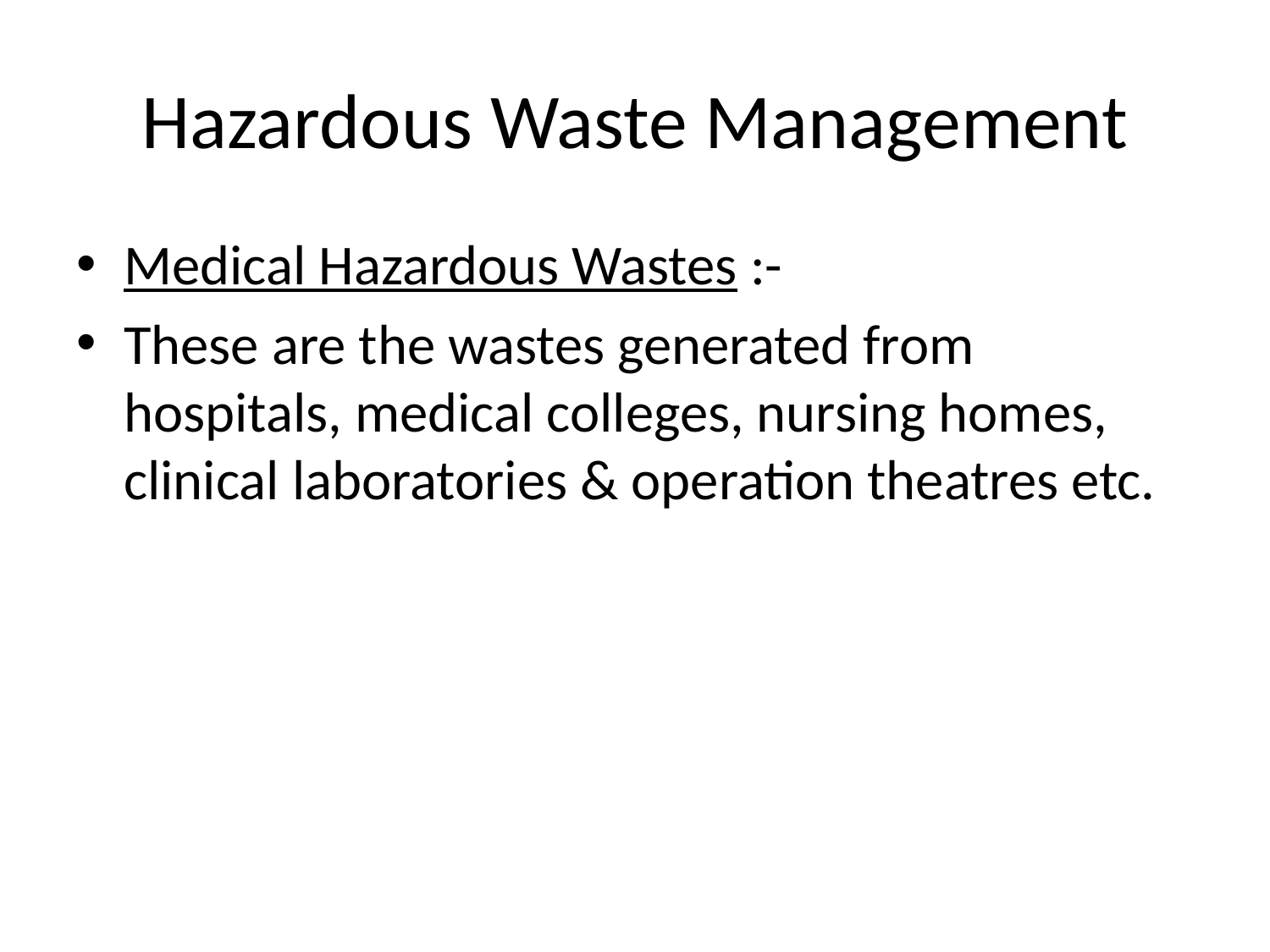

# Hazardous Waste Management
Medical Hazardous Wastes :-
These are the wastes generated from hospitals, medical colleges, nursing homes, clinical laboratories & operation theatres etc.